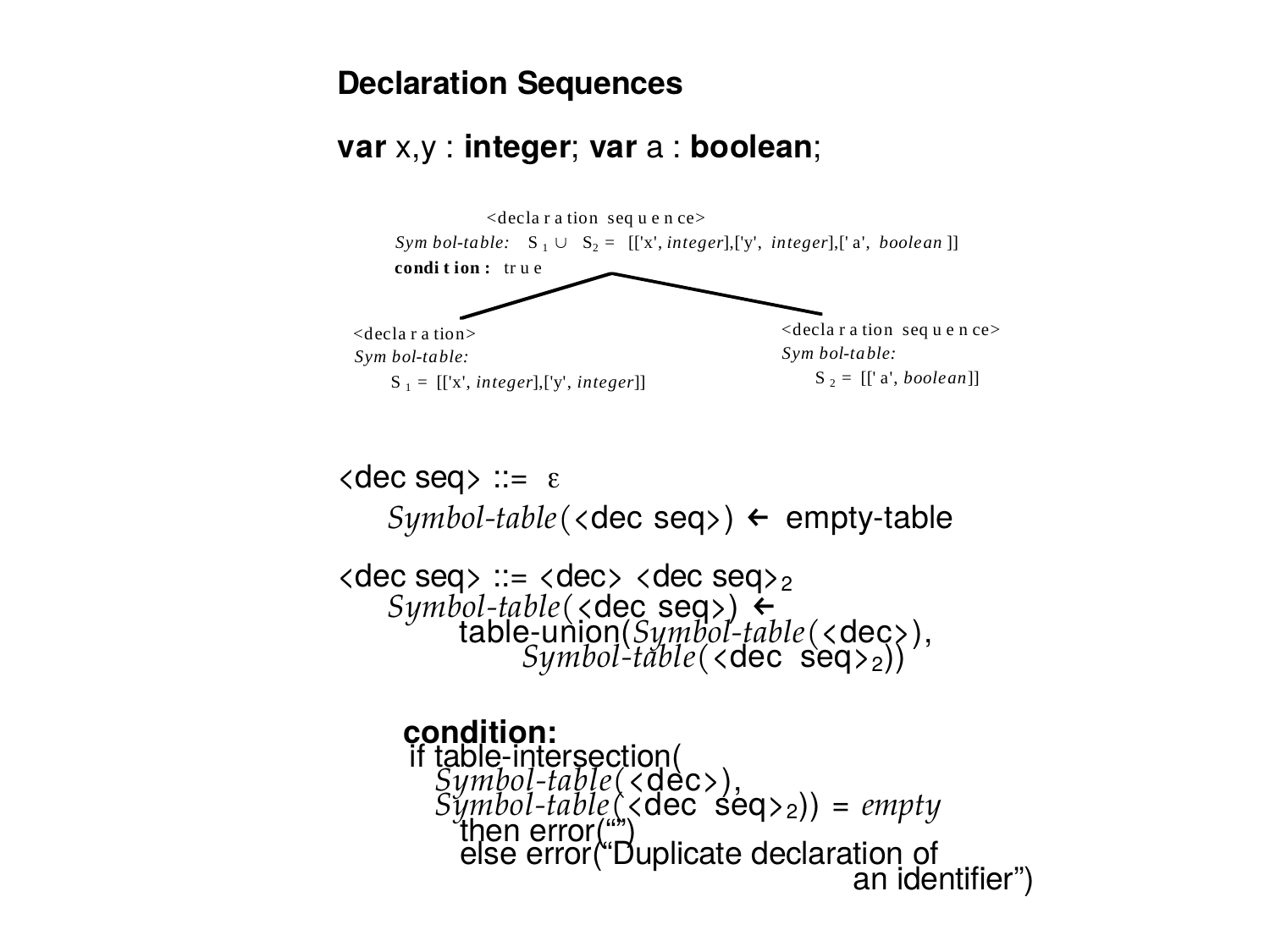

Declaration Sequences

var x,y : integer; var a : boolean;
<decla r a tion  seq u e n ce>
Sym bol-table:    S 1  ∪   S2  =   [['x', integer],['y',  integer],[' a',  boolean ]]
condi t ion :   tr u e

<decla r a tion  seq u e n ce>
Sym bol-table:
S 2  =  [[' a', boolean]]
<decla r a tion>
Sym bol-table:
S 1  =  [['x', integer],['y', integer]]
<dec seq> ::=  ε
Symbol-table(<dec seq>) ←  empty-table
<dec seq> ::= <dec> <dec seq>2
Symbol-table(<dec seq>) ←
table-union(Symbol-table(<dec>),
Symbol-table(<dec  seq>2))
condition:
if table-intersection(
Symbol-table(<dec>),
Symbol-table(<dec  seq>2)) = empty
then error(“”)
else error(“Duplicate declaration of
an identifier”)